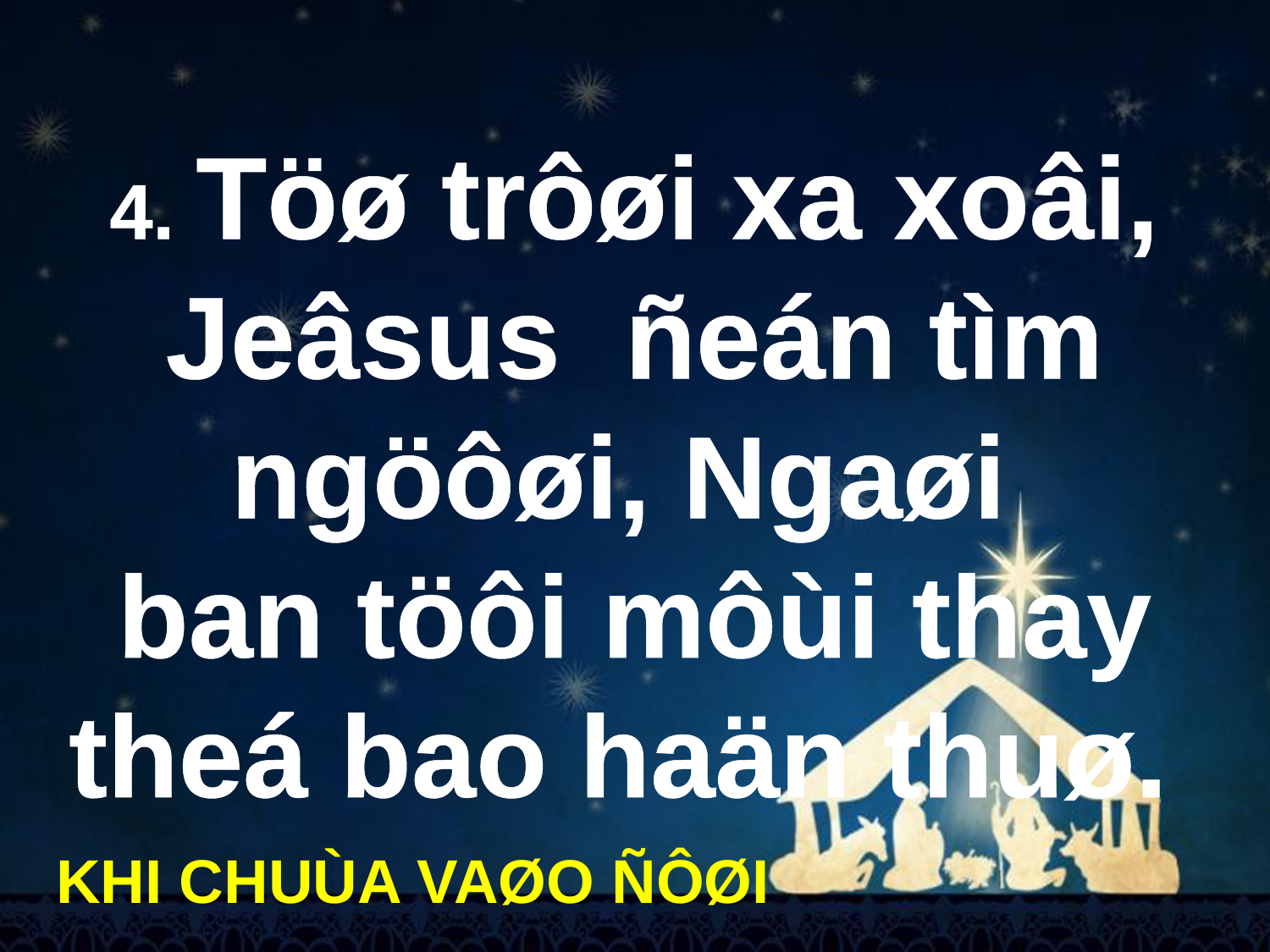

4. Töø trôøi xa xoâi, Jeâsus  ñeán tìm ngöôøi, Ngaøi
ban töôi môùi thay theá bao haän thuø.
KHI CHUÙA VAØO ÑÔØI